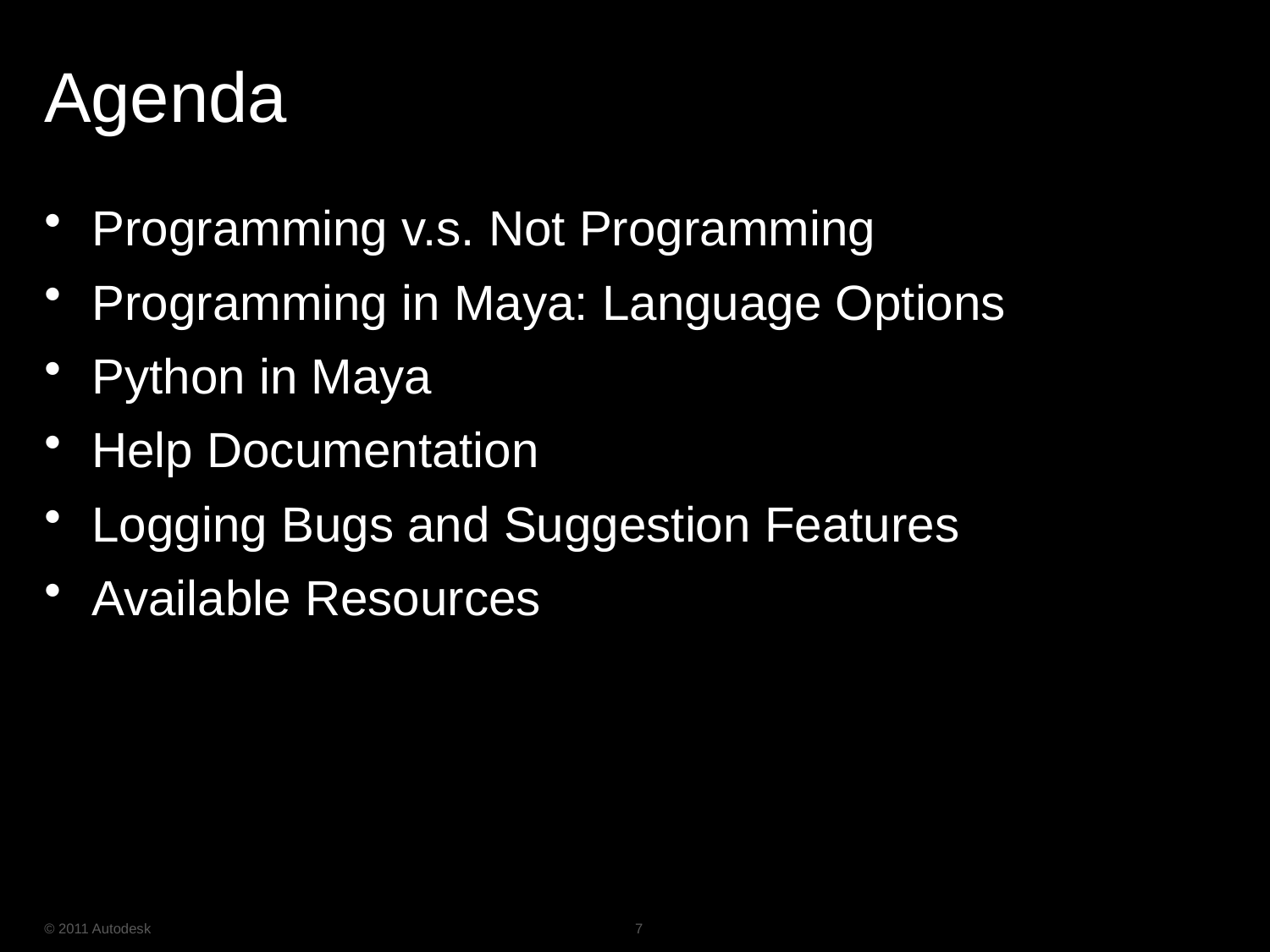

# Agenda
Programming v.s. Not Programming
Programming in Maya: Language Options
Python in Maya
Help Documentation
Logging Bugs and Suggestion Features
Available Resources